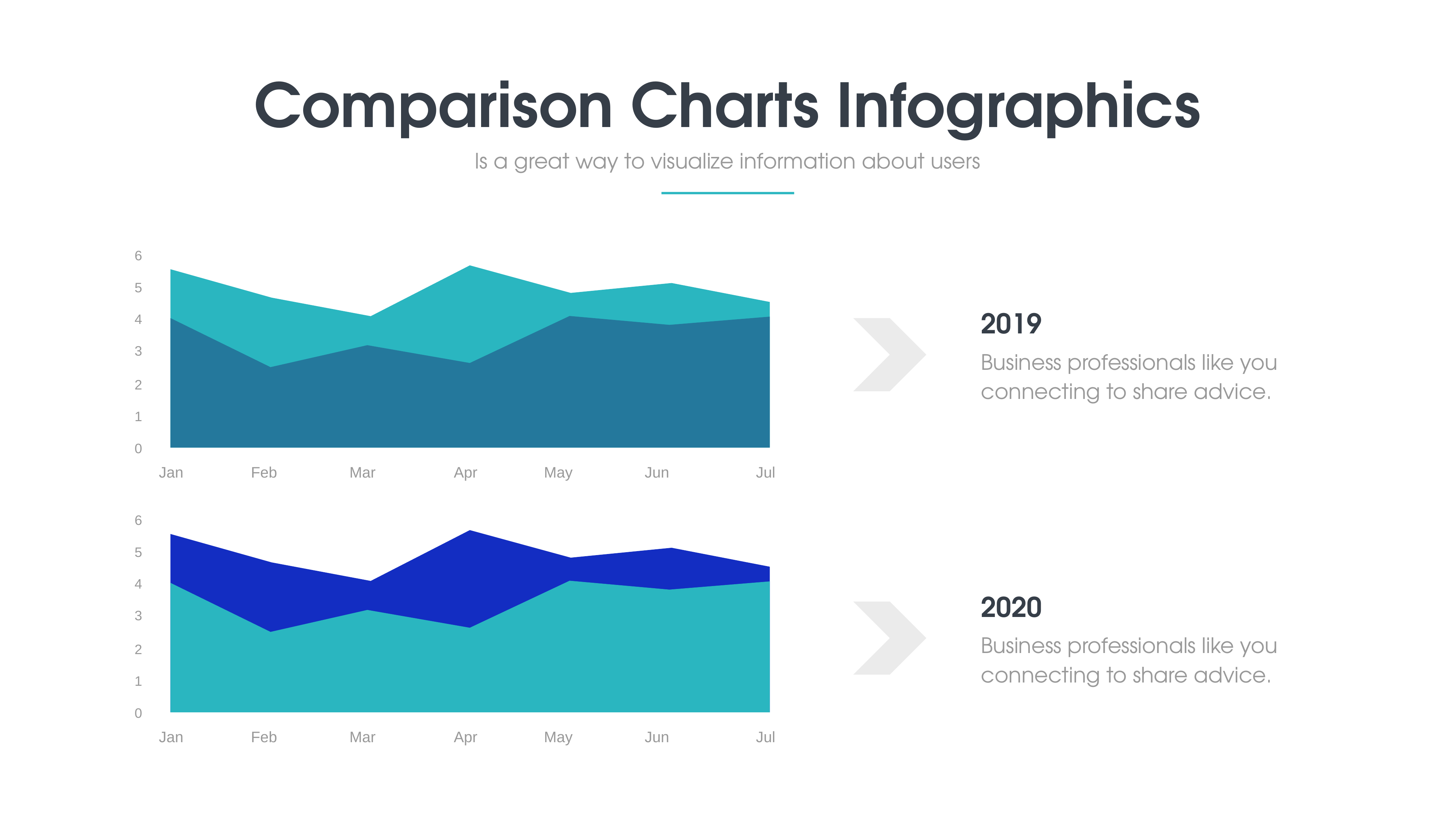

Comparison Charts Infographics
Is a great way to visualize information about users

6
5

4

3
2
1
0
Jan
Feb
Mar
Apr
May
Jun
Jul
2019

Business professionals like you connecting to share advice.
6
5

4

3
2
1
0
Jan
Feb
Mar
Apr
May
Jun
Jul
2020

Business professionals like you connecting to share advice.